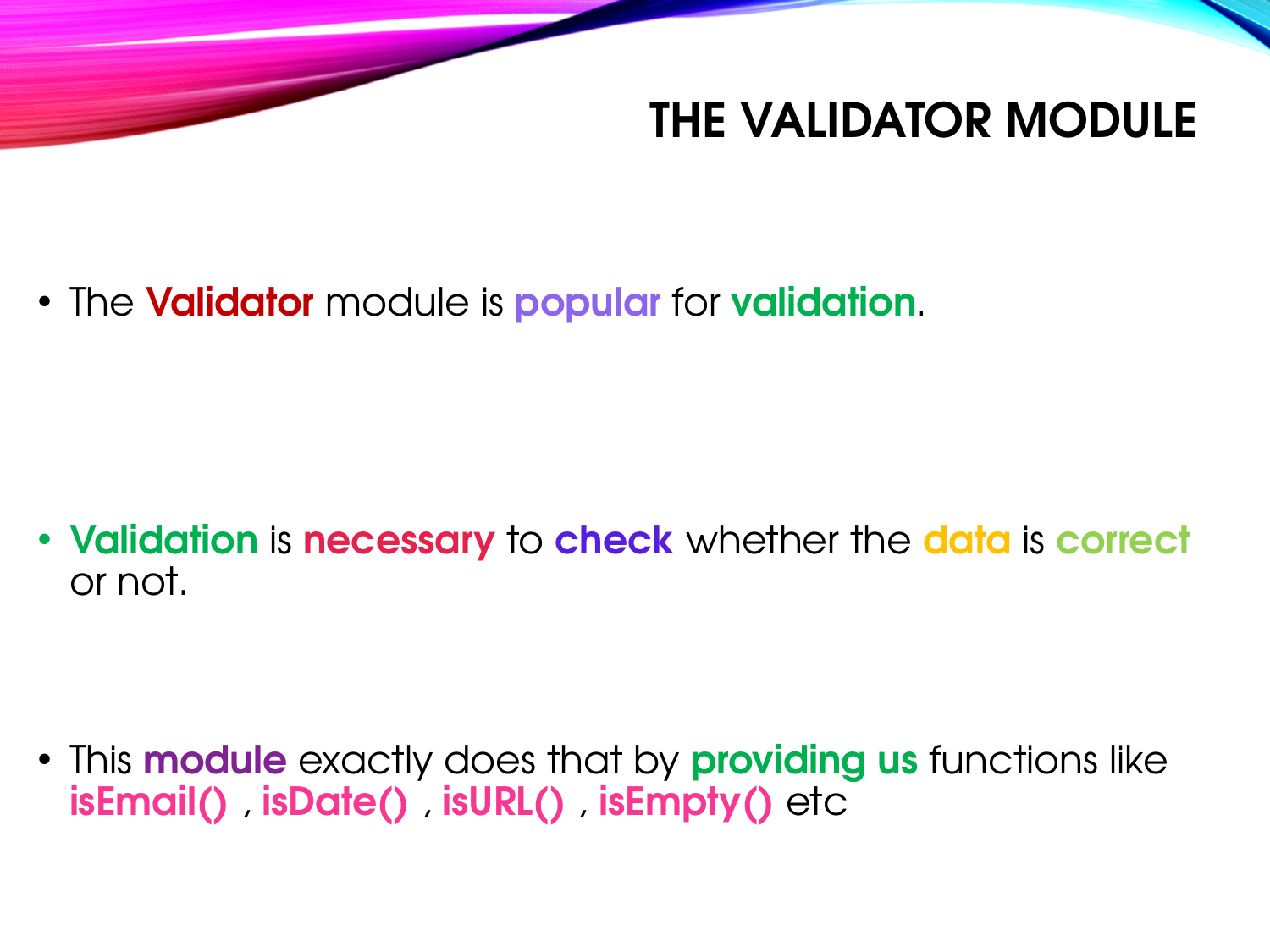

# the validator module

The Validator module is popular for validation.

Validation is necessary to check whether the data is correct or not.

This module exactly does that by providing us functions like isEmail() , isDate() , isURL() , isEmpty() etc